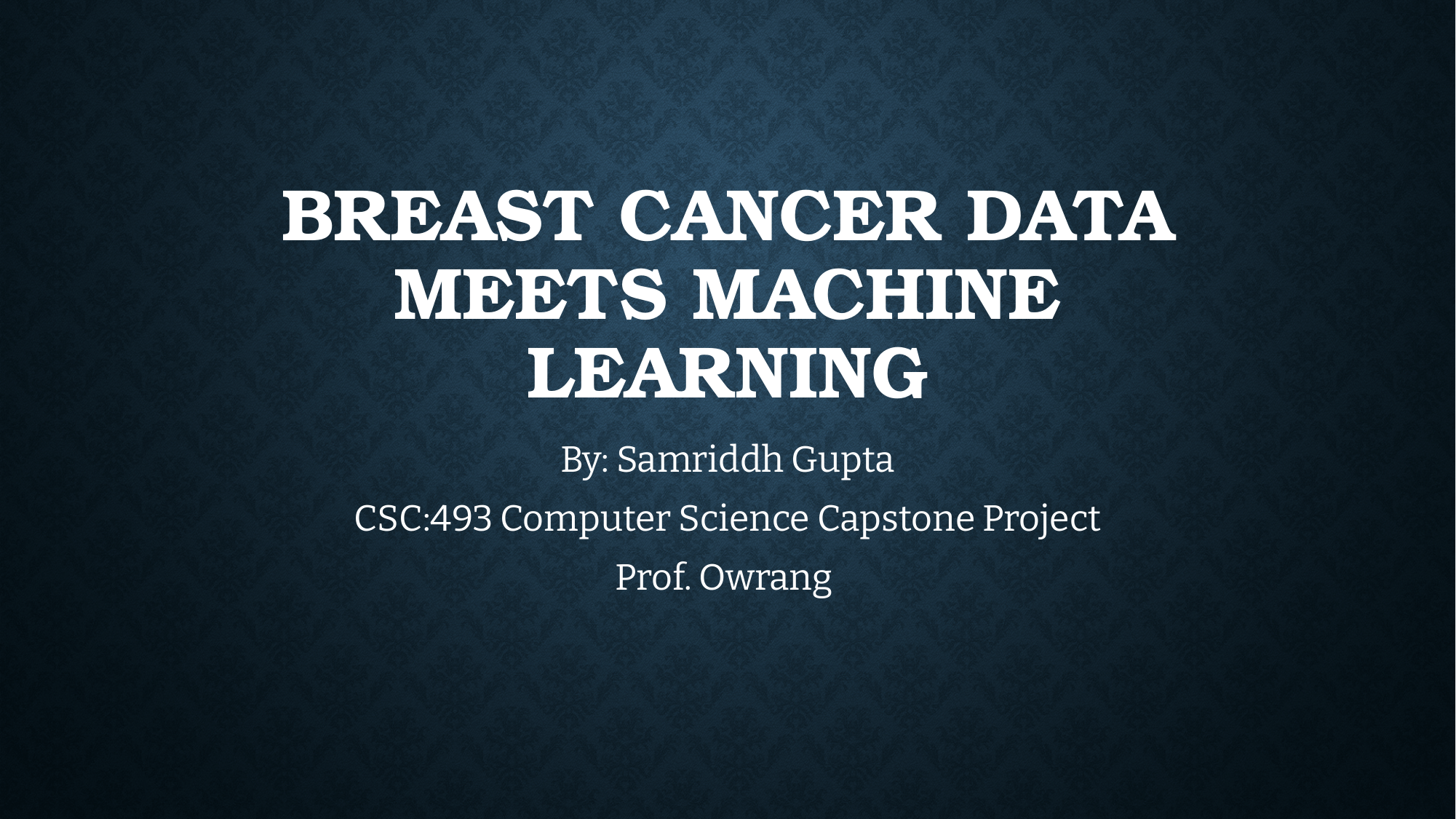

# Breast Cancer Data Meets Machine Learning
By: Samriddh Gupta
CSC:493 Computer Science Capstone Project
Prof. Owrang